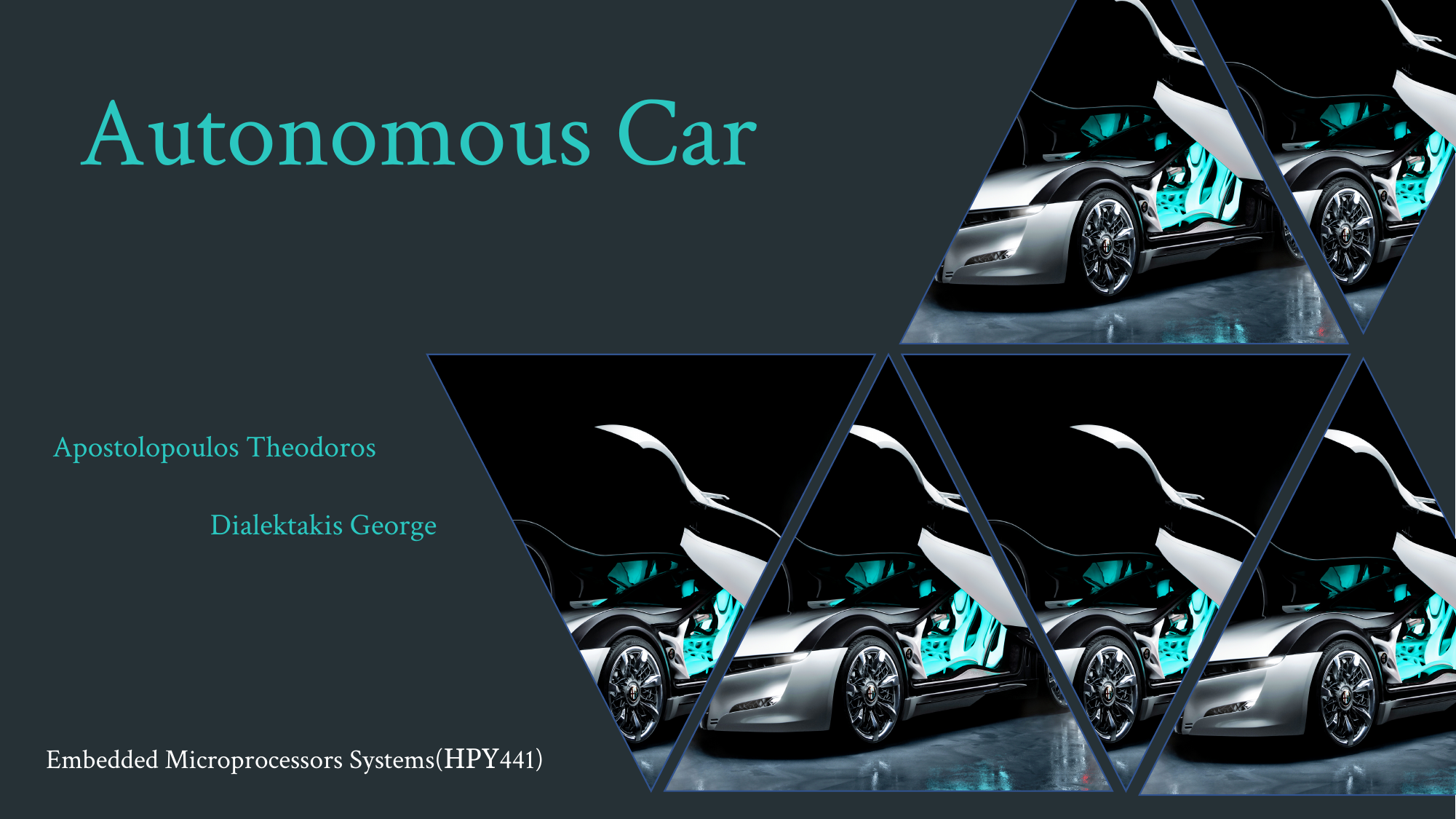

# Autonomous Car
Apostolopoulos Theodoros
Dialektakis George
Embedded Microprocessors Systems(ΗΡΥ441)